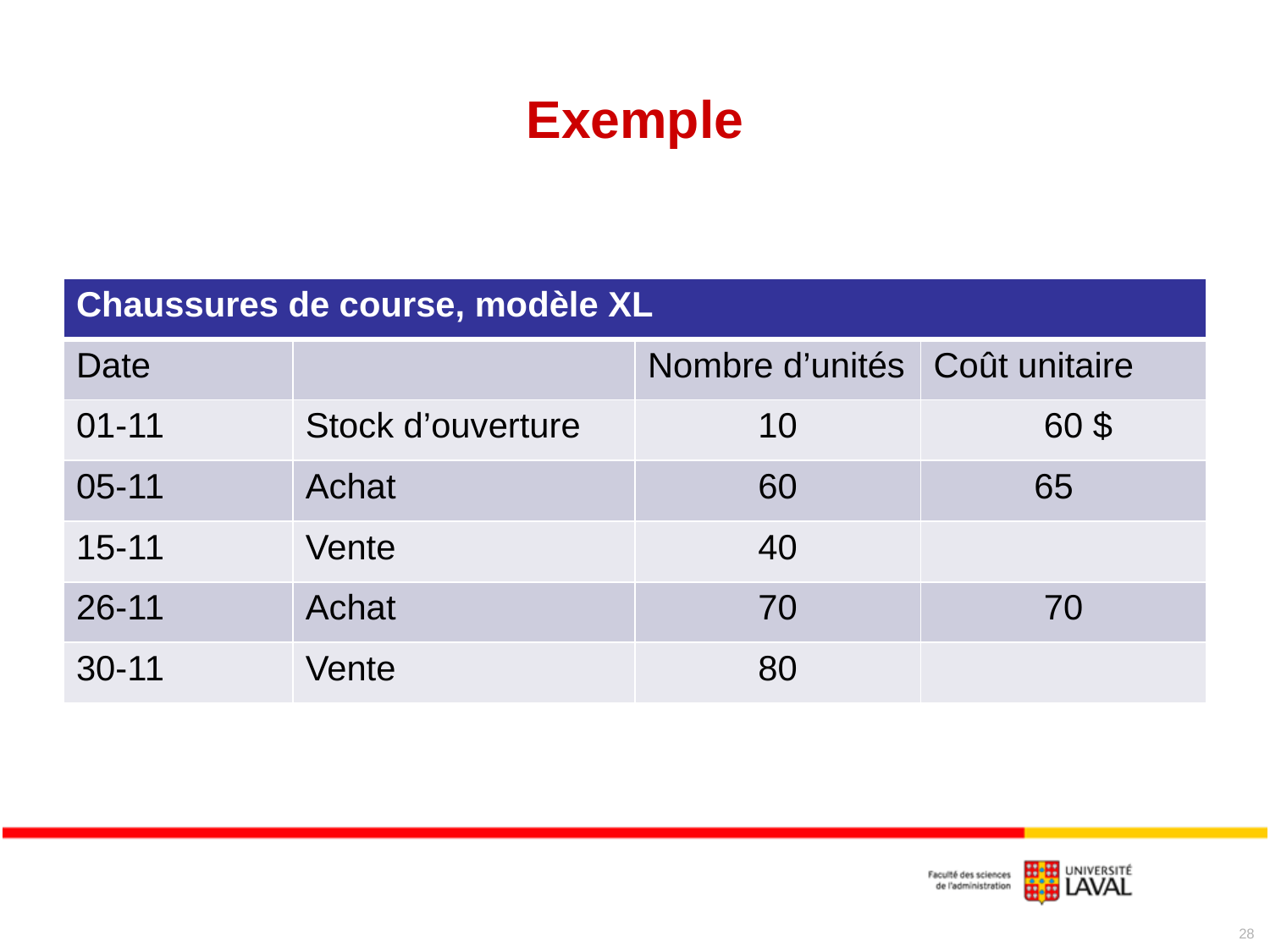

# Exemple
| Chaussures de course, modèle XL |  |  |  |
| --- | --- | --- | --- |
| Date |  | Nombre d’unités | Coût unitaire |
| 01-11 | Stock d’ouverture | 10 | 60 $ |
| 05-11 | Achat | 60 | 65 |
| 15-11 | Vente | 40 |  |
| 26-11 | Achat | 70 | 70 |
| 30-11 | Vente | 80 |  |
28